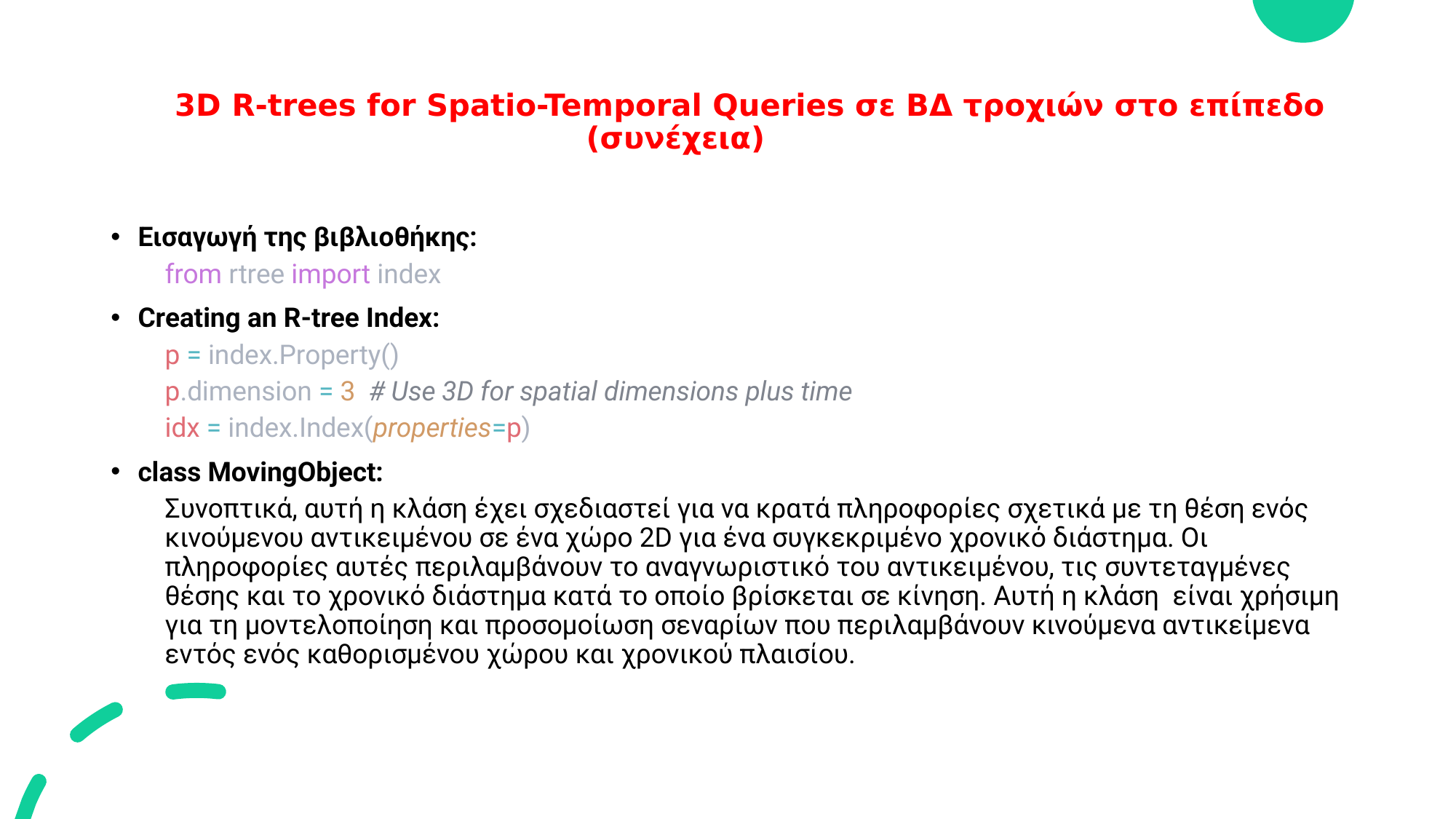

# 3D R-trees for Spatio-Temporal Queries σε ΒΔ τροχιών στο επίπεδο (συνέχεια)
Εισαγωγή της βιβλιοθήκης:
from rtree import index
Creating an R-tree Index:
p = index.Property()
p.dimension = 3  # Use 3D for spatial dimensions plus time
idx = index.Index(properties=p)
class MovingObject:
Συνοπτικά, αυτή η κλάση έχει σχεδιαστεί για να κρατά πληροφορίες σχετικά με τη θέση ενός κινούμενου αντικειμένου σε ένα χώρο 2D για ένα συγκεκριμένο χρονικό διάστημα. Οι πληροφορίες αυτές περιλαμβάνουν το αναγνωριστικό του αντικειμένου, τις συντεταγμένες θέσης και το χρονικό διάστημα κατά το οποίο βρίσκεται σε κίνηση. Αυτή η κλάση  είναι χρήσιμη για τη μοντελοποίηση και προσομοίωση σεναρίων που περιλαμβάνουν κινούμενα αντικείμενα εντός ενός καθορισμένου χώρου και χρονικού πλαισίου.